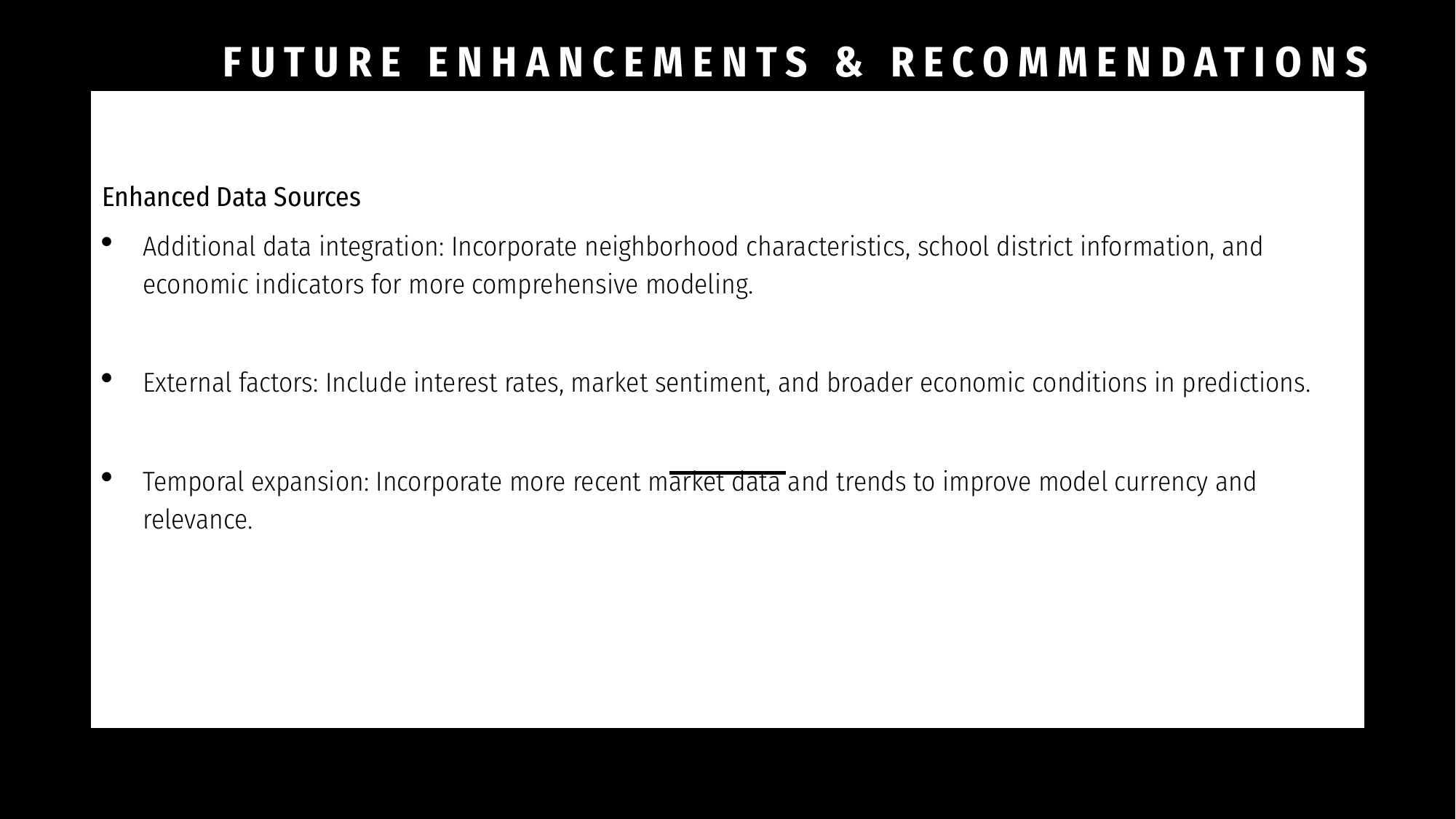

# Future enhancements & recommendations

Enhanced Data Sources
Additional data integration: Incorporate neighborhood characteristics, school district information, and economic indicators for more comprehensive modeling.

External factors: Include interest rates, market sentiment, and broader economic conditions in predictions.

Temporal expansion: Incorporate more recent market data and trends to improve model currency and relevance.